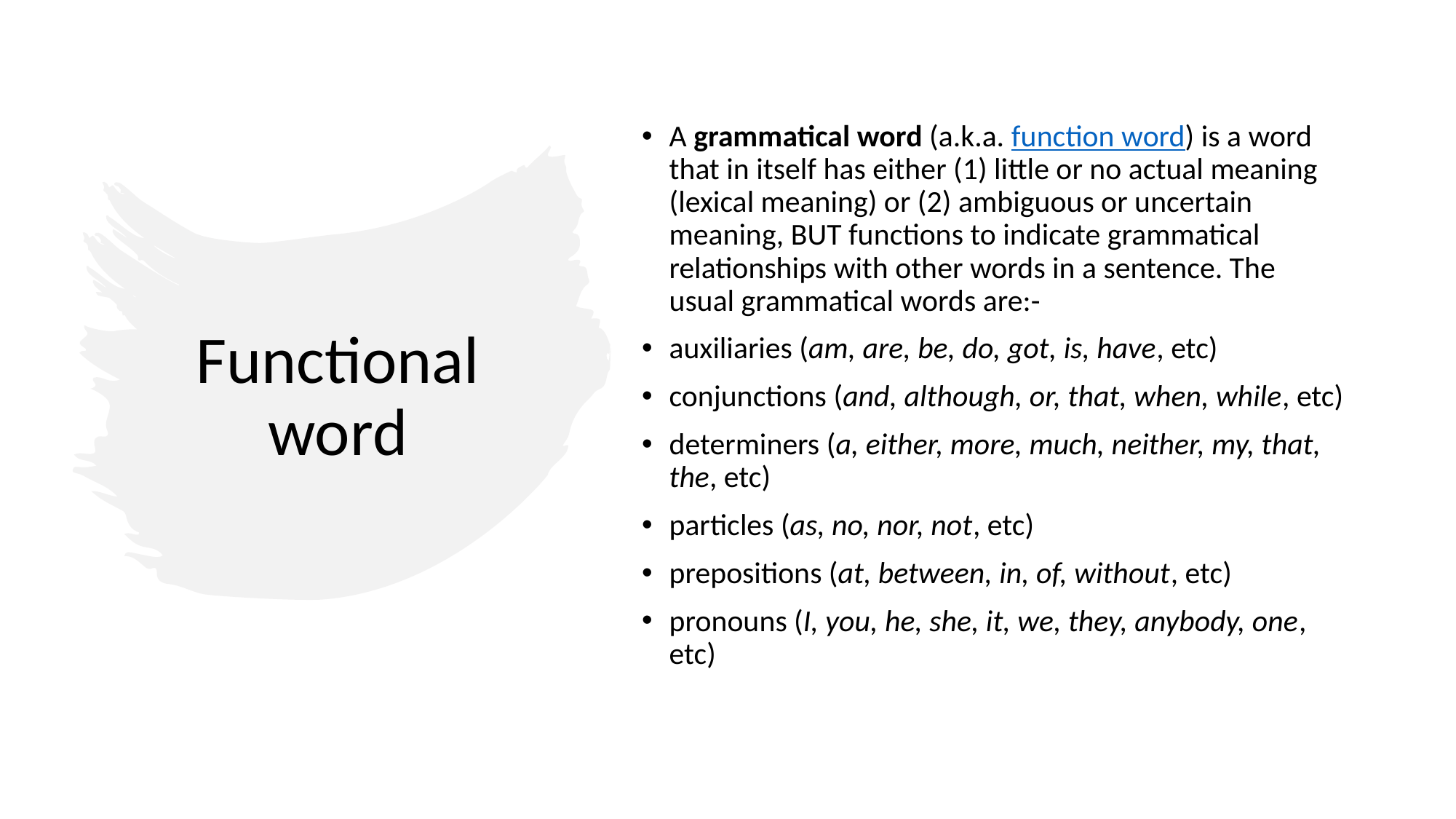

A grammatical word (a.k.a. function word) is a word that in itself has either (1) little or no actual meaning (lexical meaning) or (2) ambiguous or uncertain meaning, BUT functions to indicate grammatical relationships with other words in a sentence. The usual grammatical words are:-
auxiliaries (am, are, be, do, got, is, have, etc)
conjunctions (and, although, or, that, when, while, etc)
determiners (a, either, more, much, neither, my, that, the, etc)
particles (as, no, nor, not, etc)
prepositions (at, between, in, of, without, etc)
pronouns (I, you, he, she, it, we, they, anybody, one, etc)

# Functional word